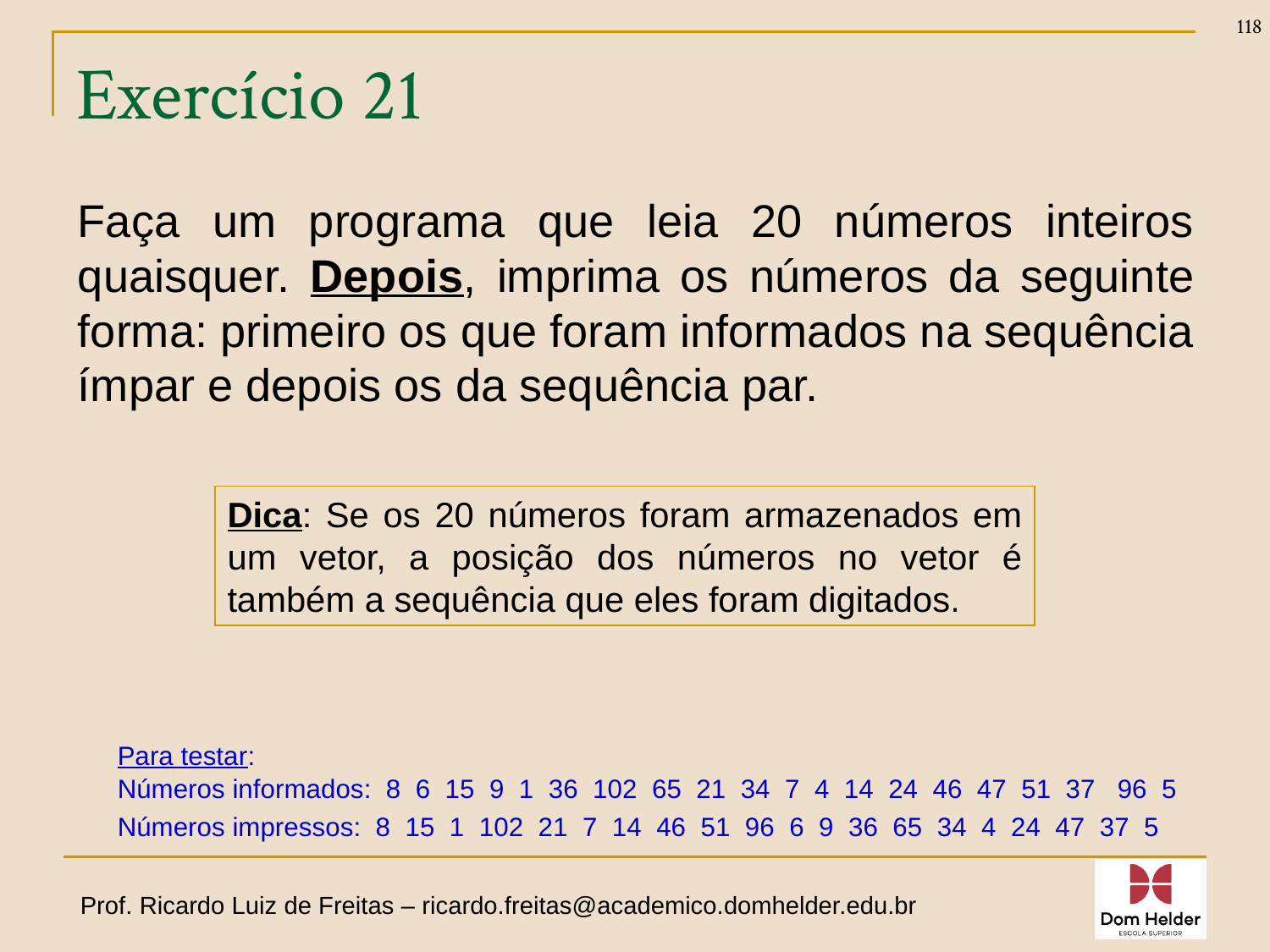

118
# Exercício 21
Faça um programa que leia 20 números inteiros quaisquer. Depois, imprima os números da seguinte forma: primeiro os que foram informados na sequência ímpar e depois os da sequência par.

Dica: Se os 20 números foram armazenados em um vetor, a posição dos números no vetor é também a sequência que eles foram digitados.
Para testar:
Números informados:  8  6  15  9  1  36  102  65  21  34  7  4  14  24  46  47  51  37   96  5
Números impressos:  8  15  1  102  21  7  14  46  51  96  6  9  36  65  34  4  24  47  37  5